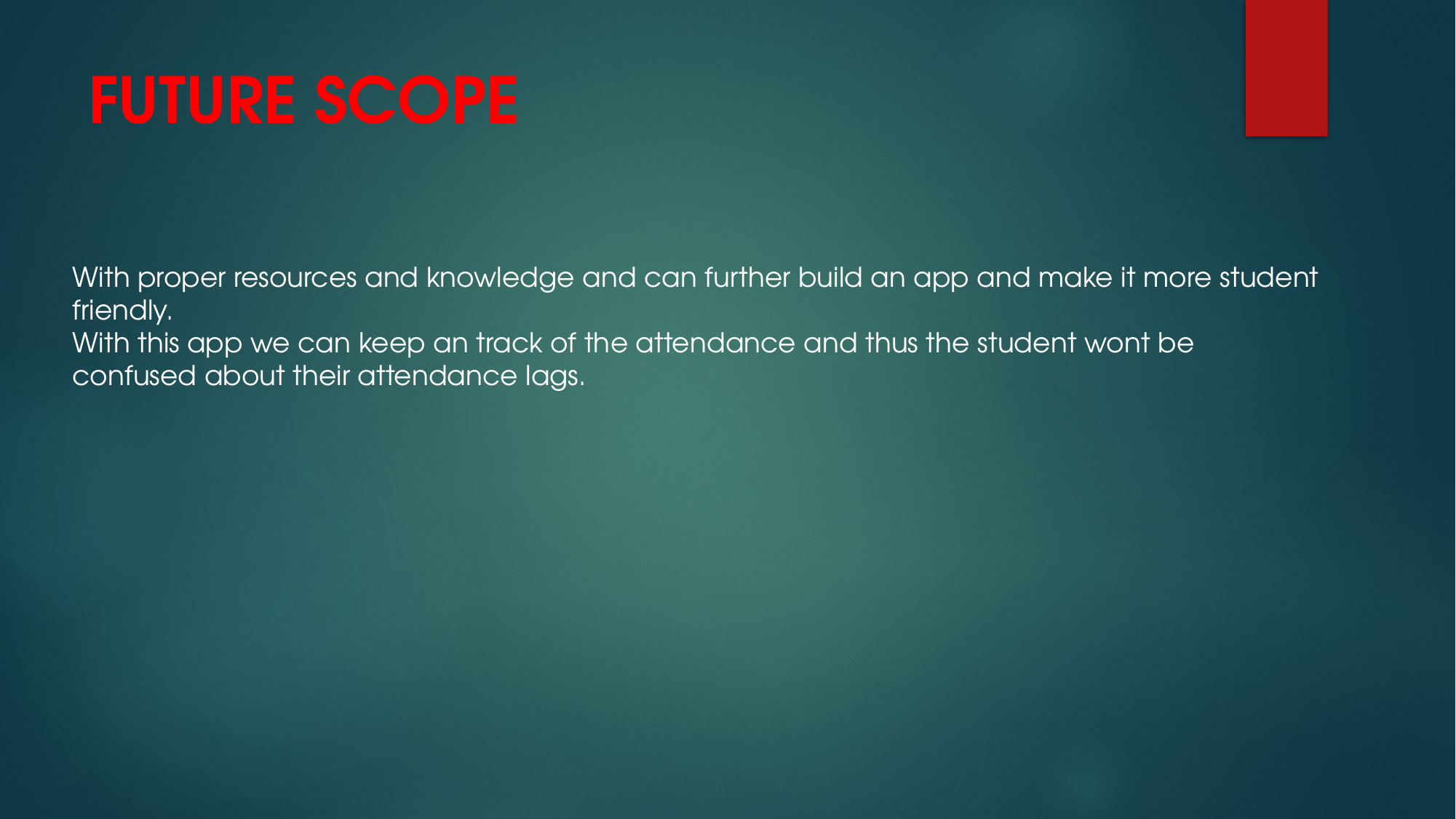

# FUTURE SCOPE
With proper resources and knowledge and can further build an app and make it more student friendly.
With this app we can keep an track of the attendance and thus the student wont be confused about their attendance lags.